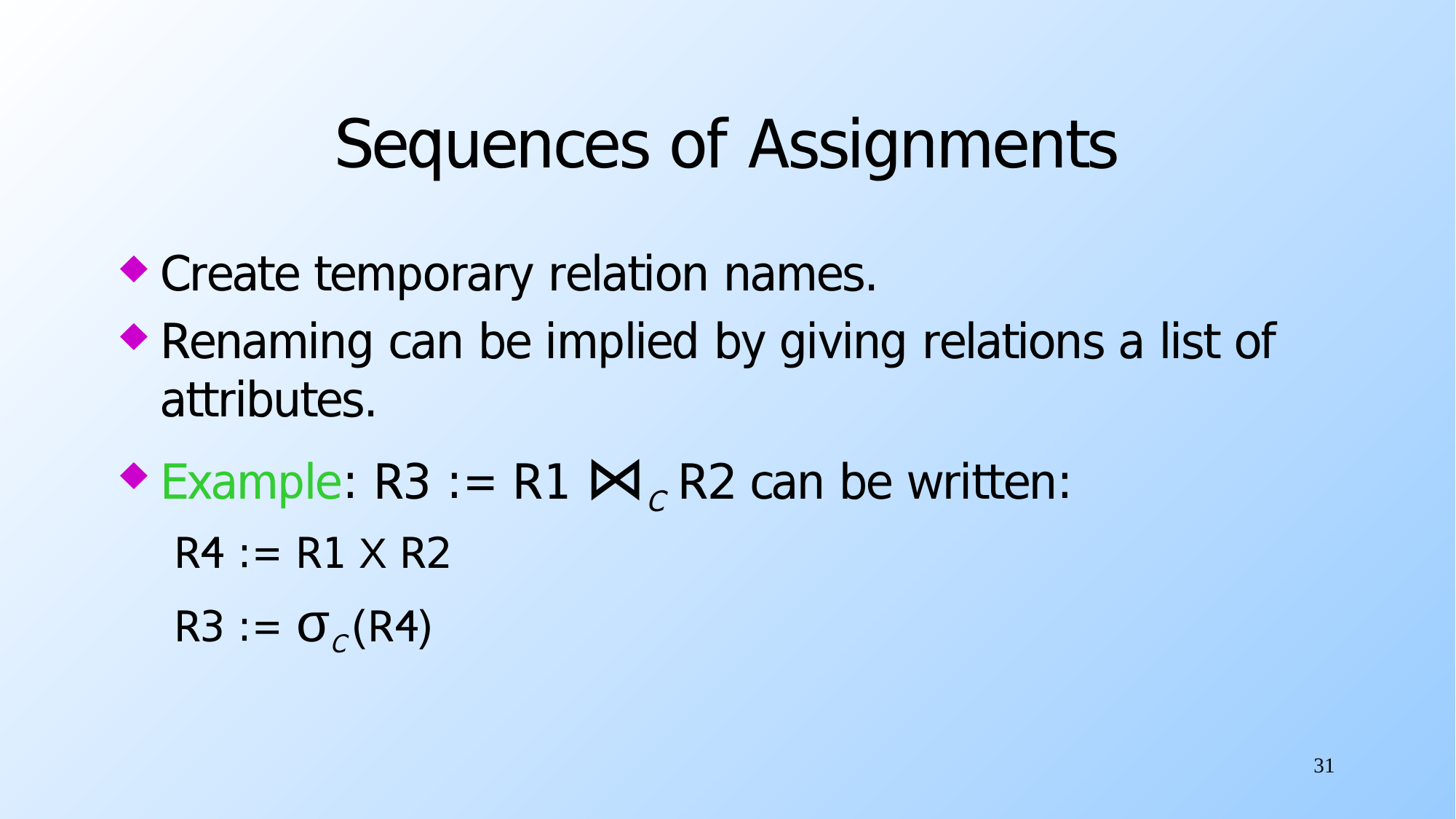

# Sequences of Assignments
Create temporary relation names.
Renaming can be implied by giving relations a list of attributes.
Example: R3 := R1 ⋈C R2 can be written:
R4 := R1 Χ R2
R3 := σC (R4)
31